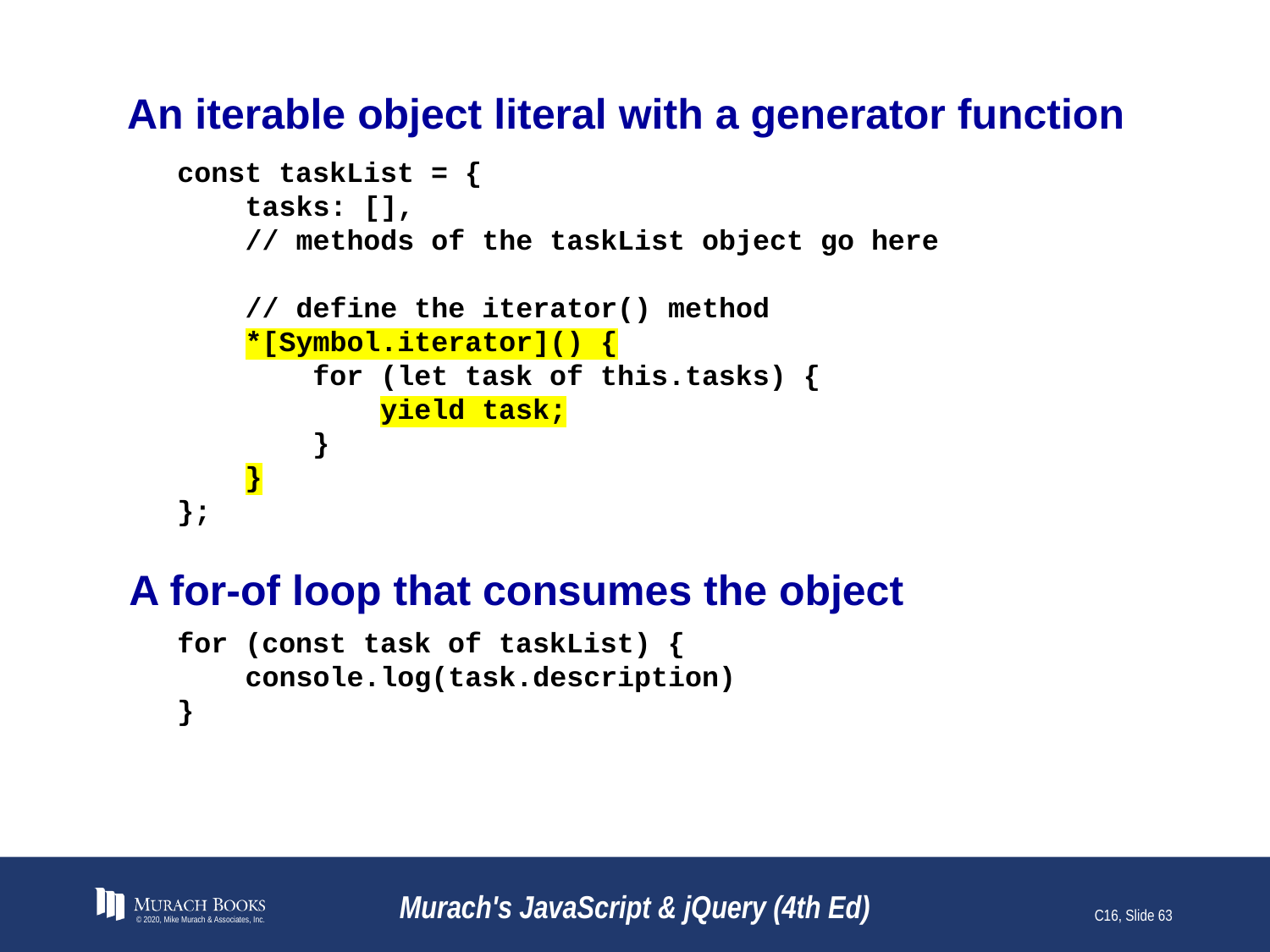

# An iterable object literal with a generator function
const taskList = {
    tasks: [],
    // methods of the taskList object go here

    // define the iterator() method
    *[Symbol.iterator]() {
        for (let task of this.tasks) {
            yield task;
        }
    }
};
A for-of loop that consumes the object
for (const task of taskList) {
    console.log(task.description)
}

© 2020, Mike Murach & Associates, Inc.
Murach's JavaScript & jQuery (4th Ed)

C16, Slide 63